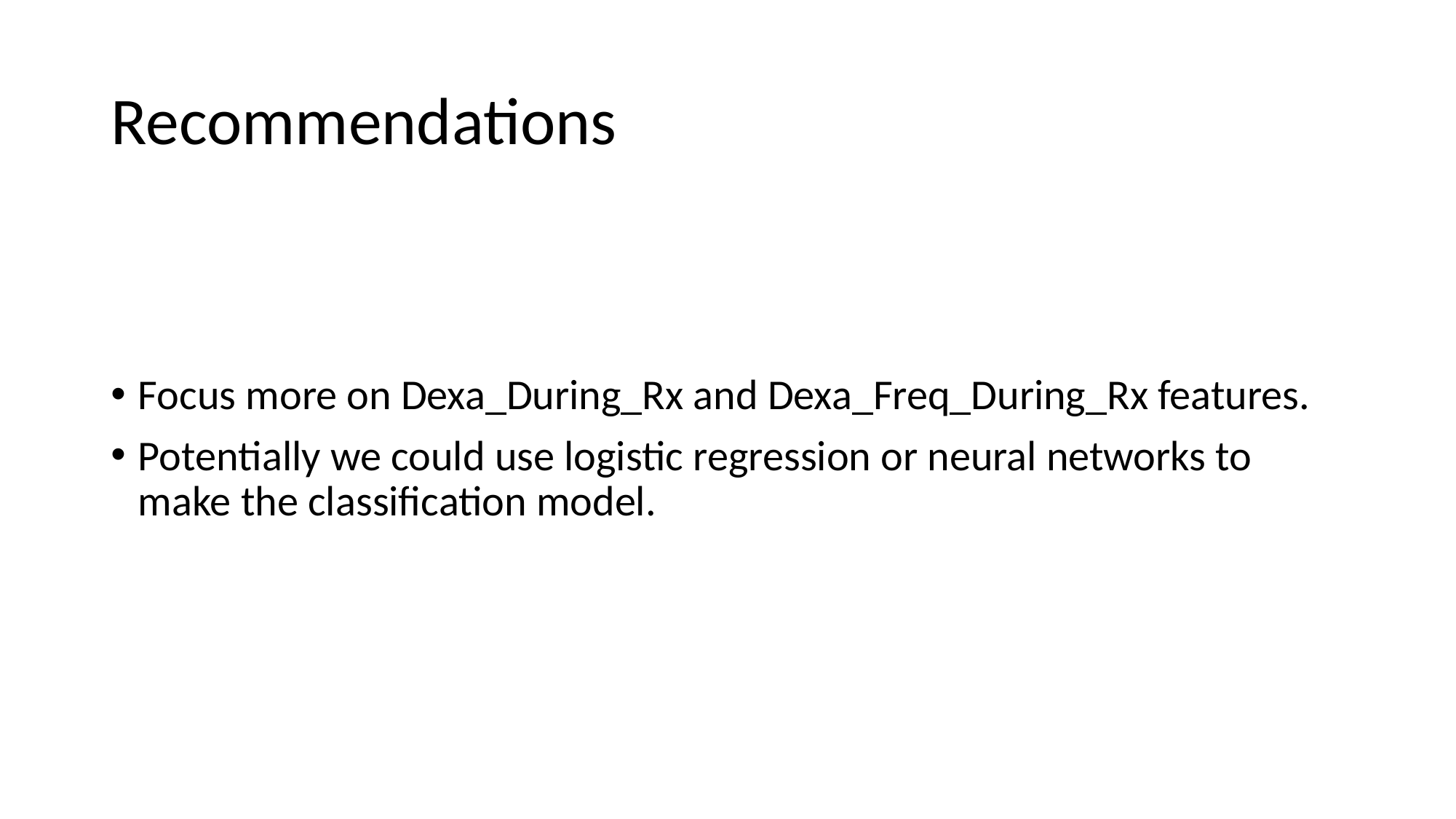

# Recommendations
Focus more on Dexa_During_Rx and Dexa_Freq_During_Rx features.
Potentially we could use logistic regression or neural networks to make the classification model.